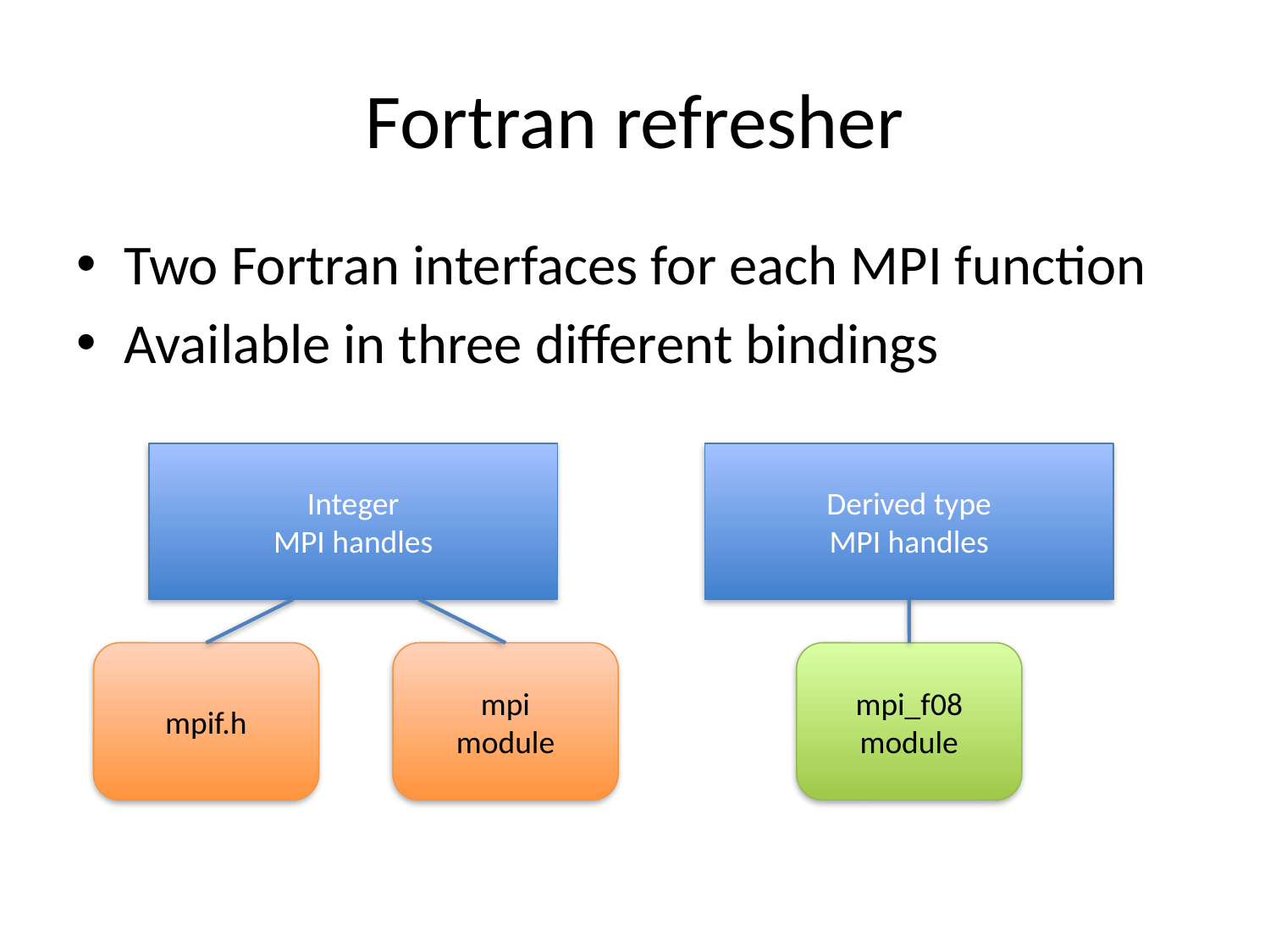

# Fortran refresher
Two Fortran interfaces for each MPI function
Available in three different bindings
Integer
MPI handles
Derived type
MPI handles
mpif.h
mpi
module
mpi_f08
module